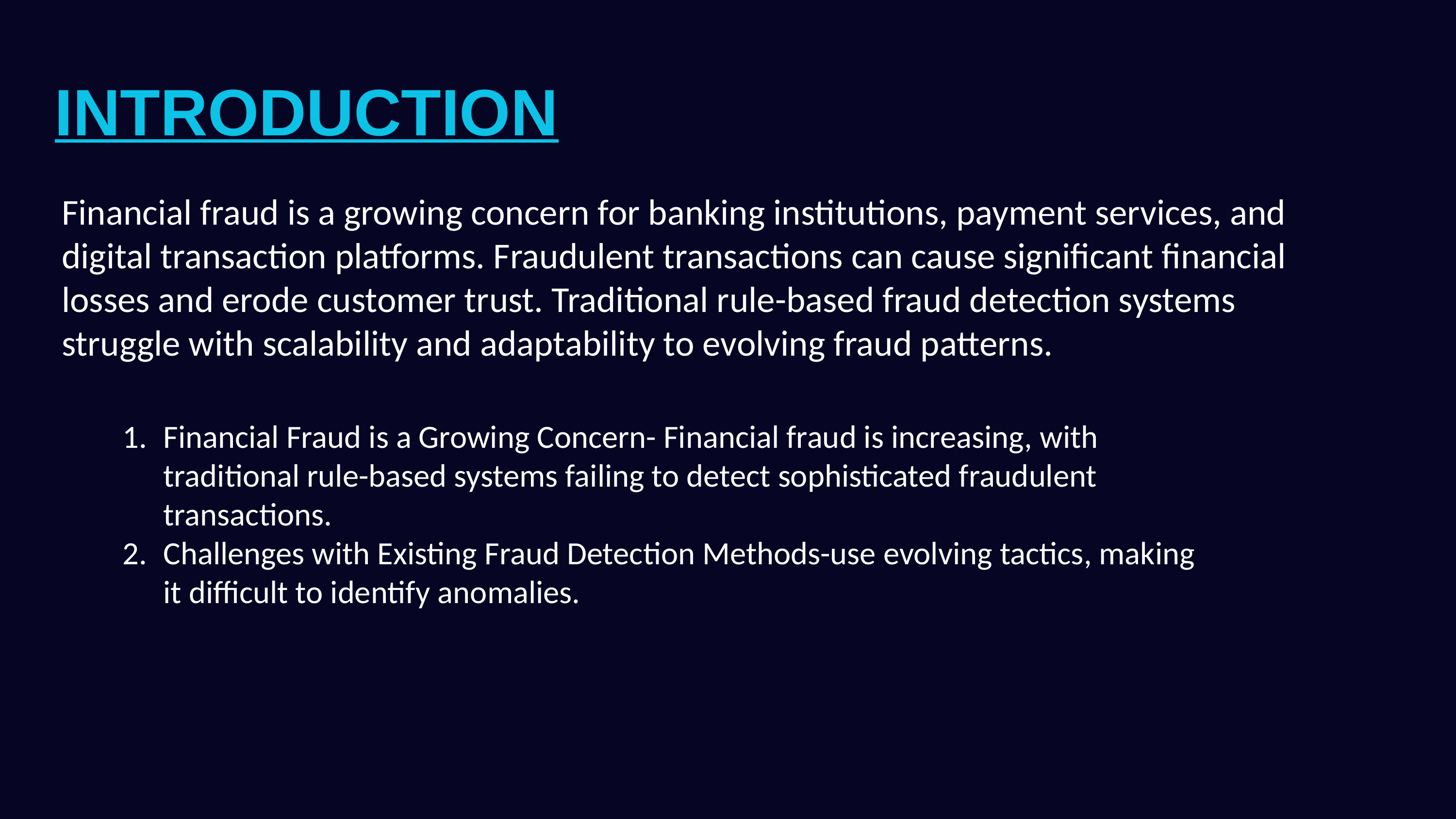

INTRODUCTION
Financial fraud is a growing concern for banking institutions, payment services, and digital transaction platforms. Fraudulent transactions can cause significant financial losses and erode customer trust. Traditional rule-based fraud detection systems struggle with scalability and adaptability to evolving fraud patterns.
Financial Fraud is a Growing Concern- Financial fraud is increasing, with traditional rule-based systems failing to detect sophisticated fraudulent transactions.
Challenges with Existing Fraud Detection Methods-use evolving tactics, making it difficult to identify anomalies.